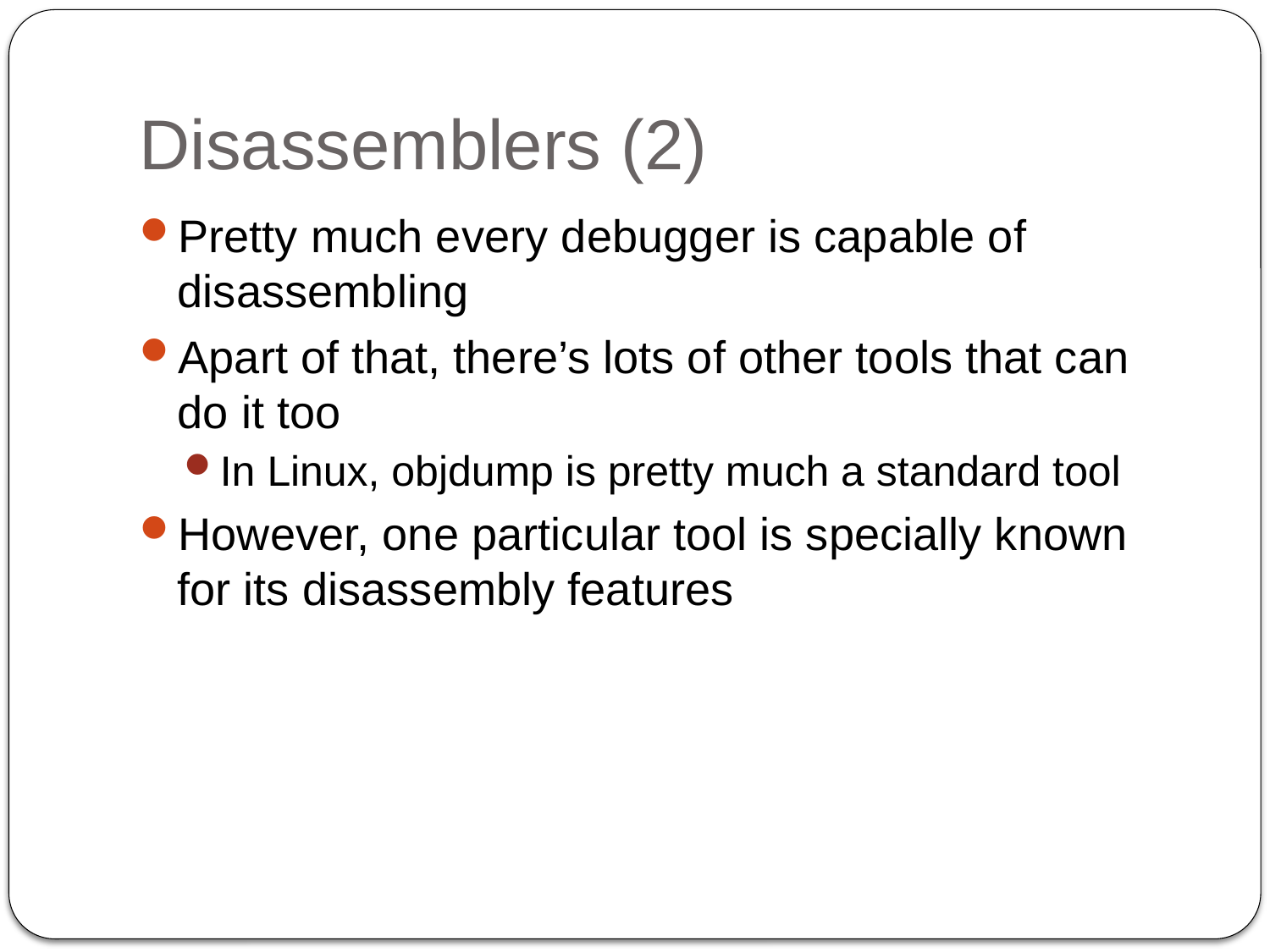

# Disassemblers (2)
Pretty much every debugger is capable of disassembling
Apart of that, there’s lots of other tools that can do it too
In Linux, objdump is pretty much a standard tool
However, one particular tool is specially known for its disassembly features